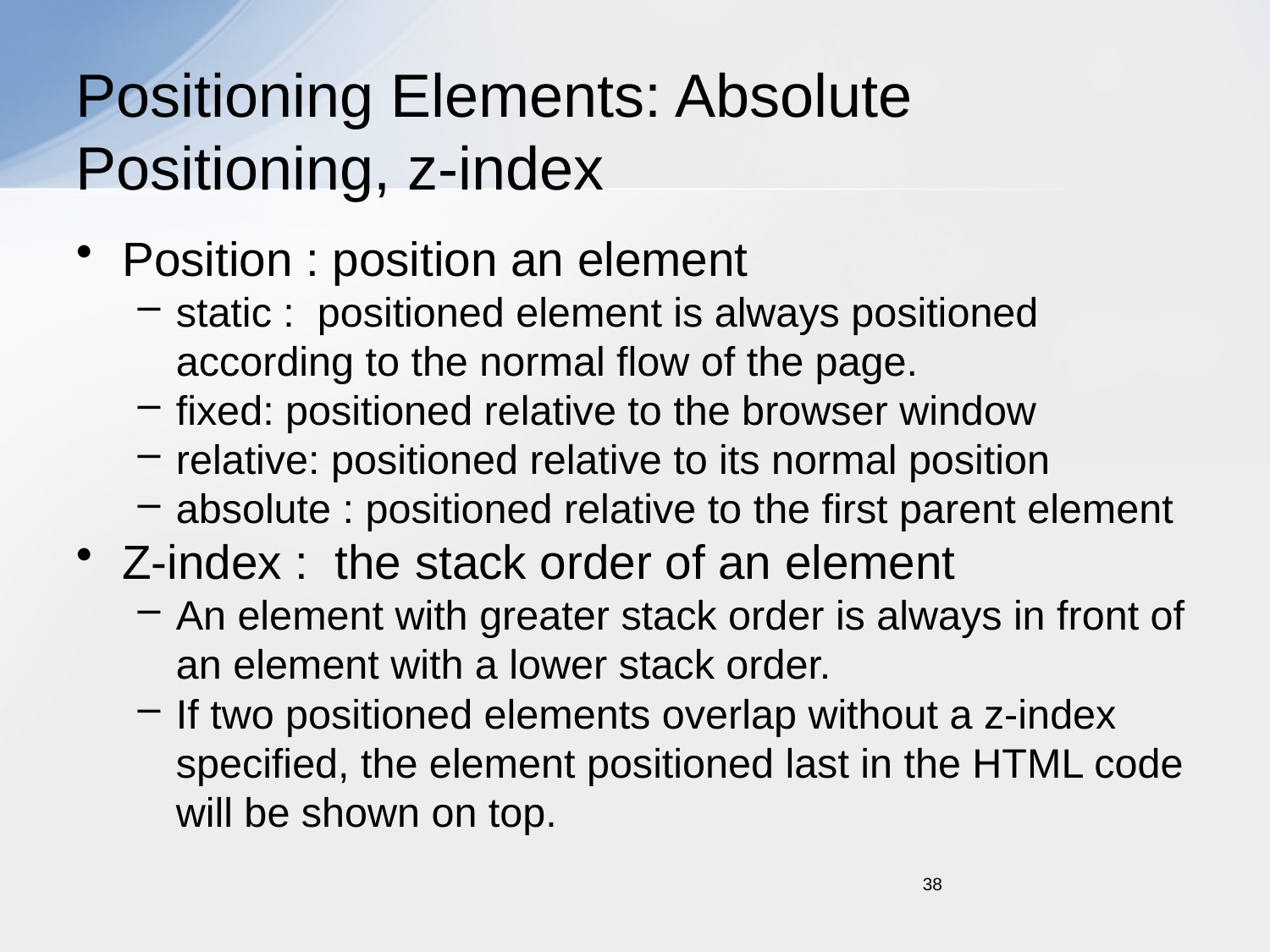

# Positioning Elements: Absolute Positioning, z-index
Position : position an element
static :  positioned element is always positioned according to the normal flow of the page.
fixed: positioned relative to the browser window
relative: positioned relative to its normal position
absolute : positioned relative to the first parent element
Z-index :  the stack order of an element
An element with greater stack order is always in front of an element with a lower stack order.
If two positioned elements overlap without a z-index specified, the element positioned last in the HTML code will be shown on top.

38